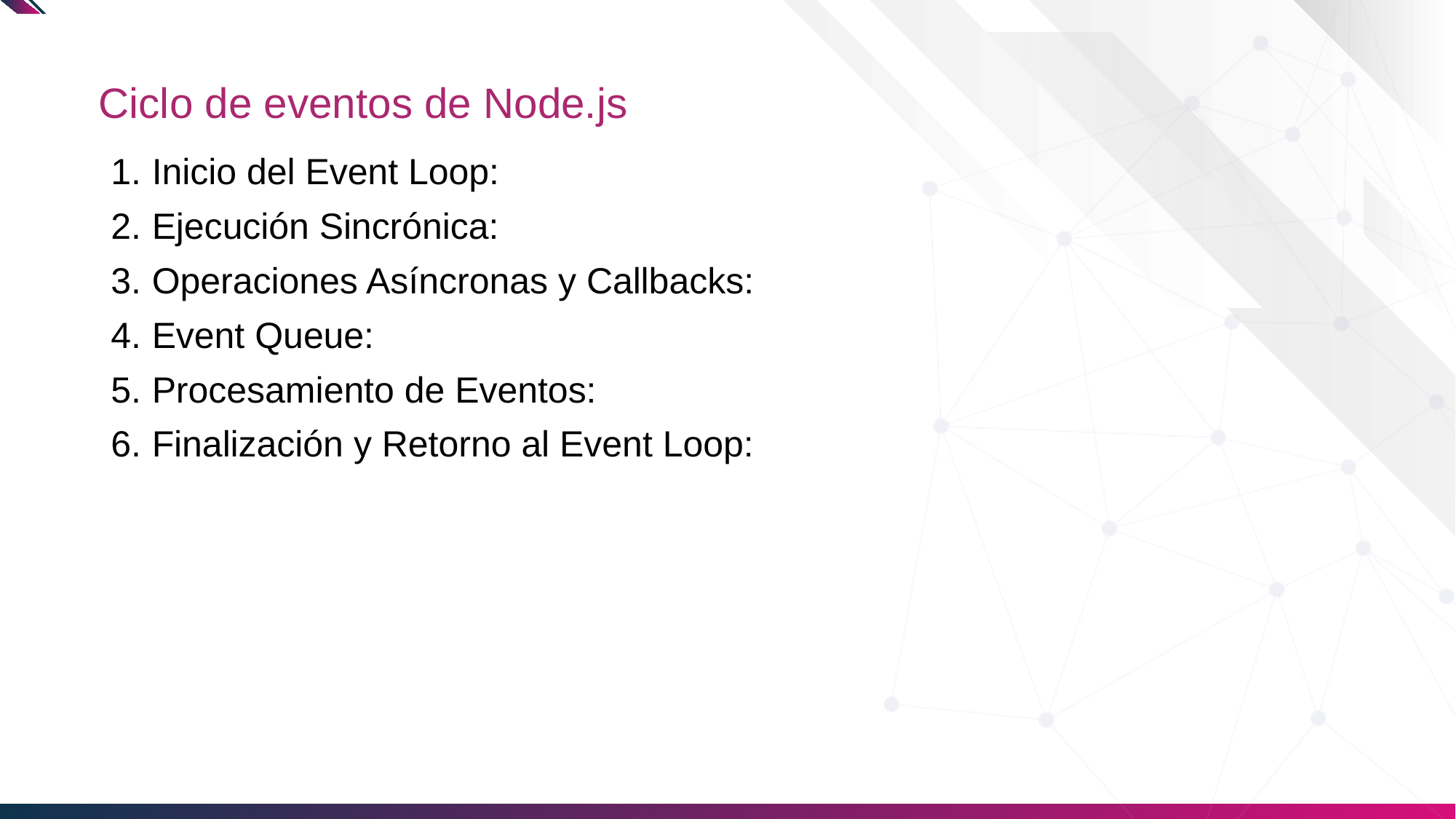

# Ciclo de eventos de Node.js
Inicio del Event Loop:
Ejecución Sincrónica:
Operaciones Asíncronas y Callbacks:
Event Queue:
Procesamiento de Eventos:
Finalización y Retorno al Event Loop: